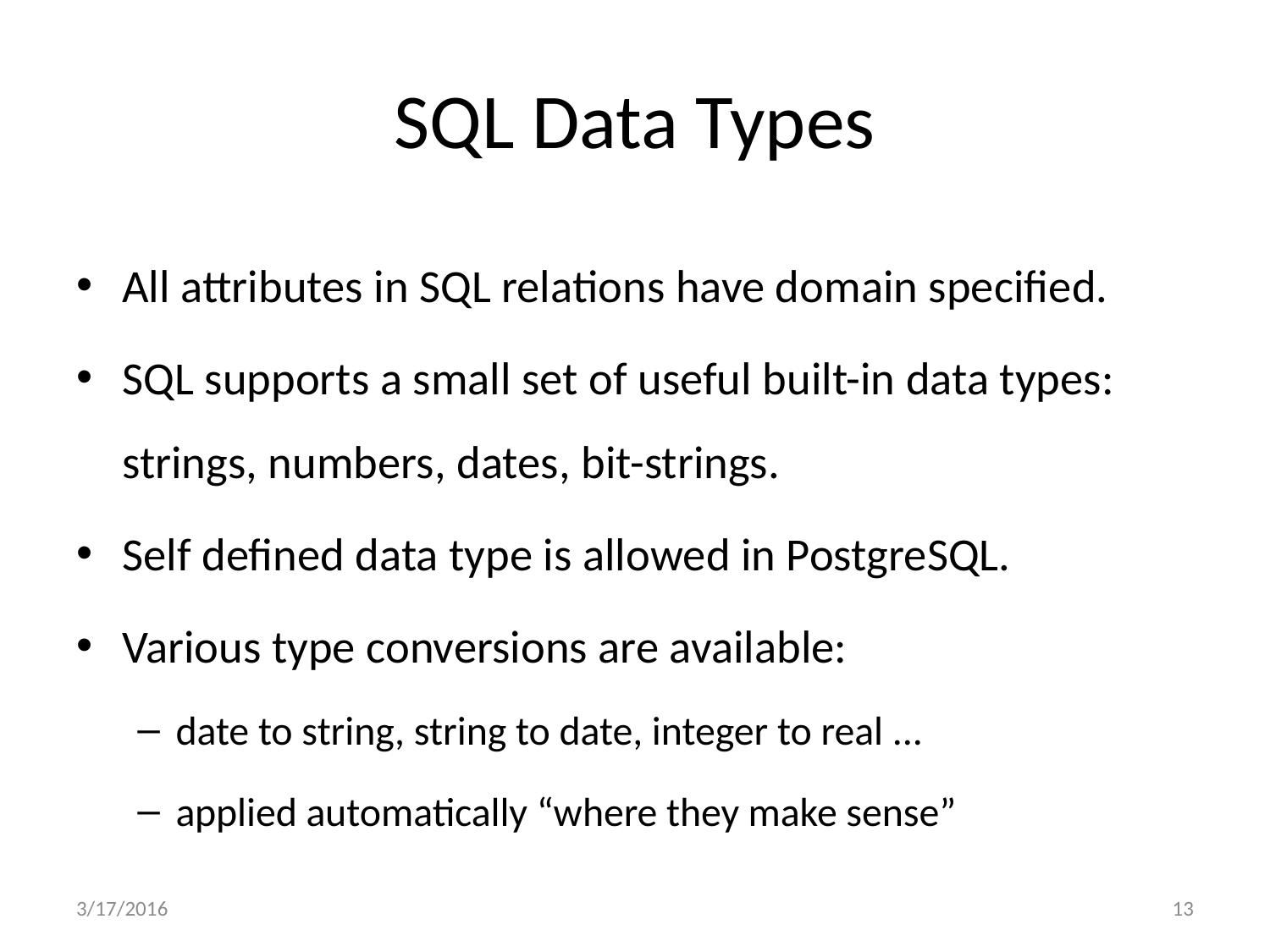

# SQL Data Types
All attributes in SQL relations have domain specified.
SQL supports a small set of useful built-in data types: strings, numbers, dates, bit-strings.
Self defined data type is allowed in PostgreSQL.
Various type conversions are available:
date to string, string to date, integer to real ...
applied automatically “where they make sense”
3/17/2016
13